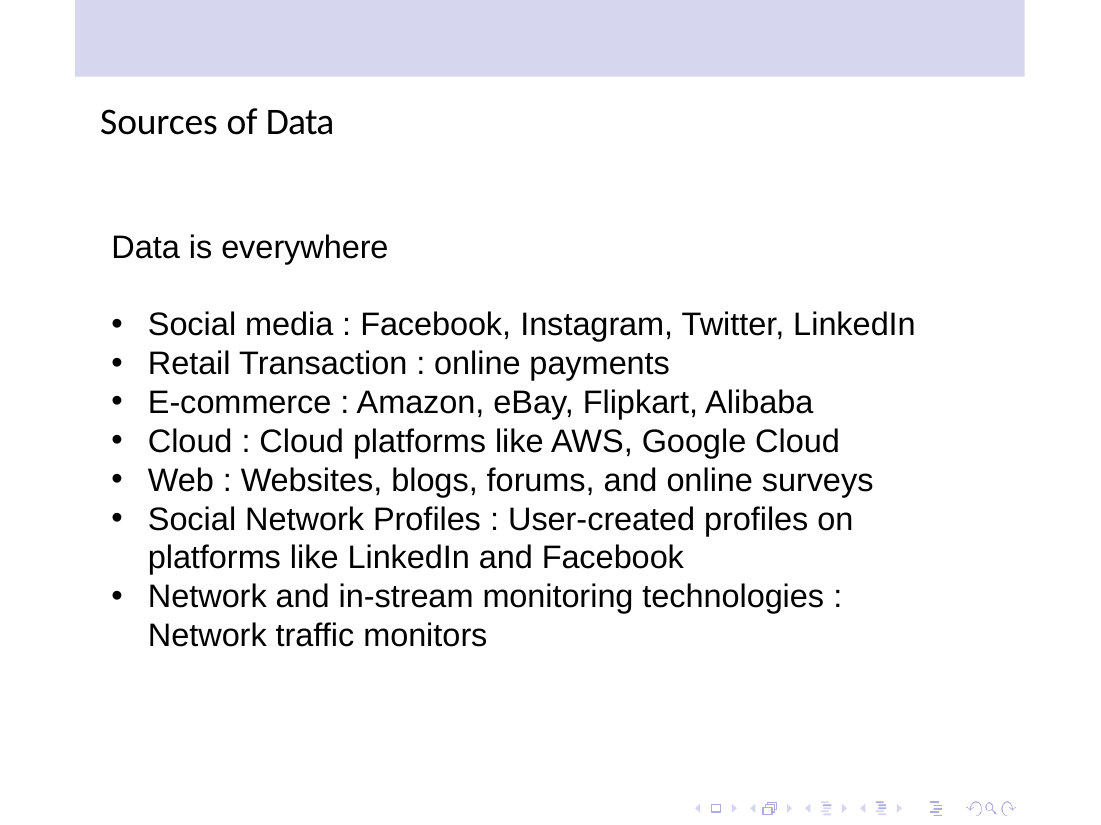

# Sources of Data
Data is everywhere

Social media : Facebook, Instagram, Twitter, LinkedIn
Retail Transaction : online payments
E-commerce : Amazon, eBay, Flipkart, Alibaba
Cloud : Cloud platforms like AWS, Google Cloud
Web : Websites, blogs, forums, and online surveys
Social Network Profiles : User-created profiles on platforms like LinkedIn and Facebook
Network and in-stream monitoring technologies : Network traffic monitors